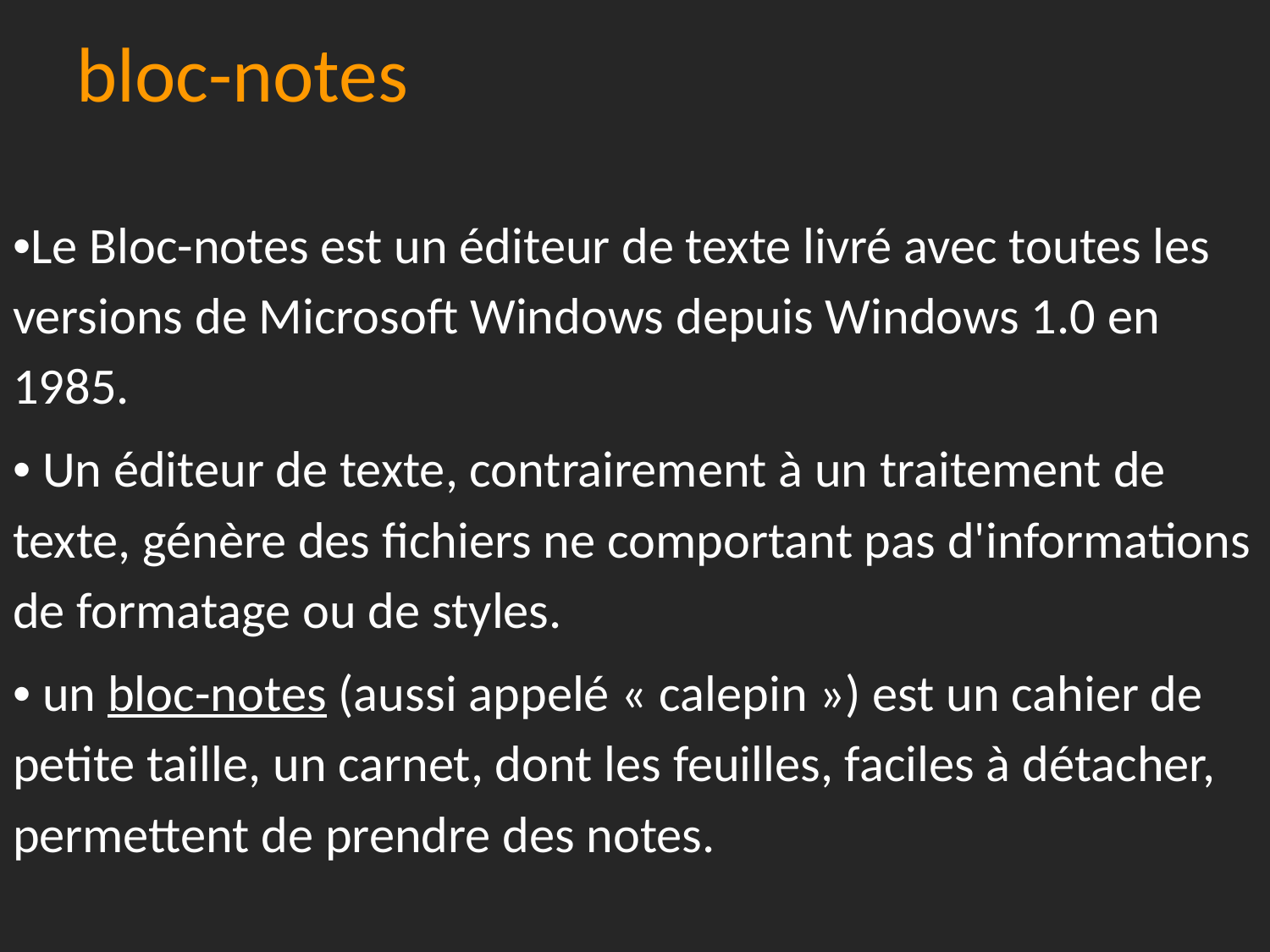

# bloc-notes

•Le Bloc-notes est un éditeur de texte livré avec toutes les versions de Microsoft Windows depuis Windows 1.0 en 1985.
• Un éditeur de texte, contrairement à un traitement de texte, génère des fichiers ne comportant pas d'informations de formatage ou de styles.
• un bloc-notes (aussi appelé « calepin ») est un cahier de petite taille, un carnet, dont les feuilles, faciles à détacher, permettent de prendre des notes.